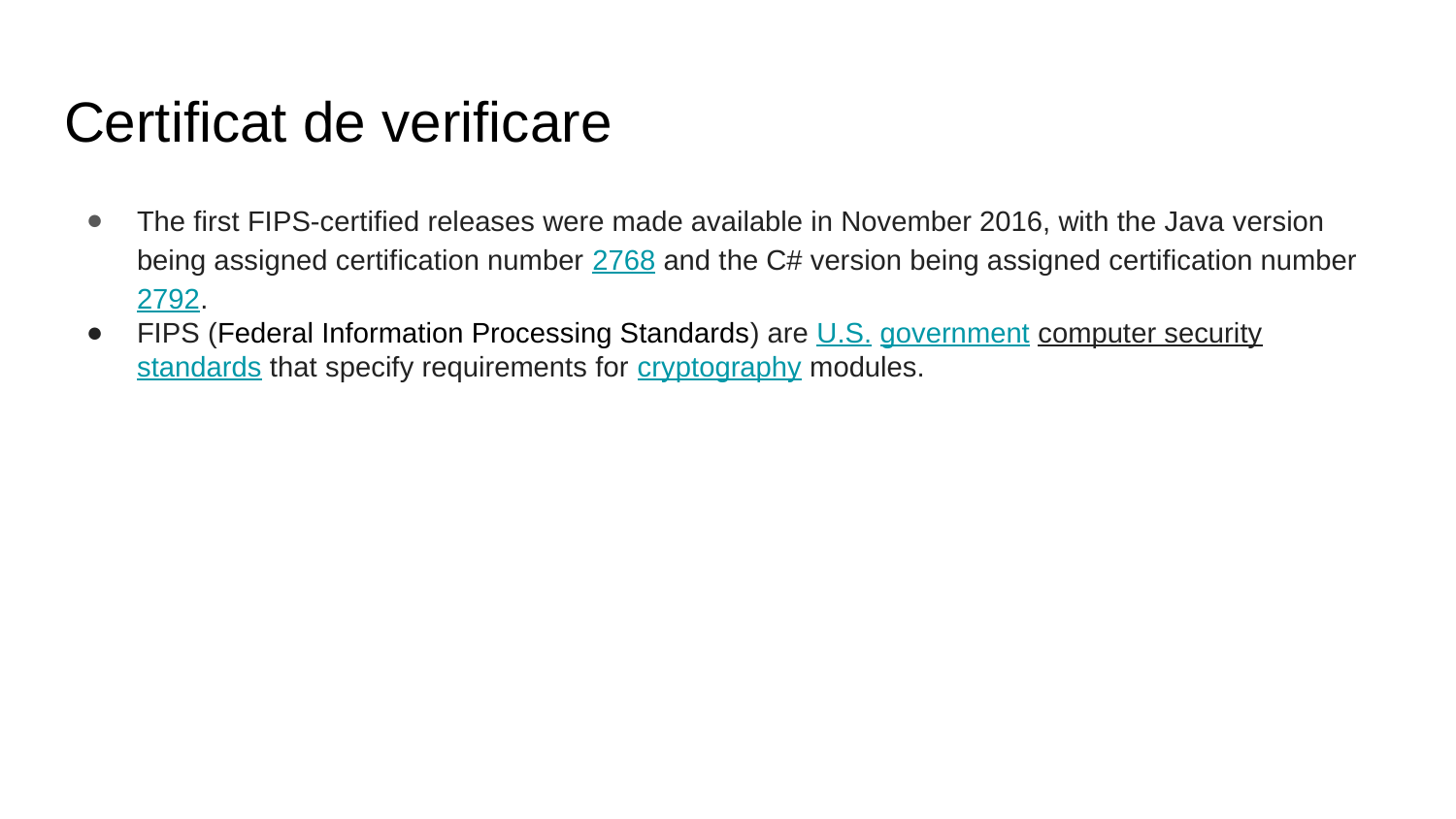

# Certificat de verificare

The first FIPS-certified releases were made available in November 2016, with the Java version being assigned certification number 2768 and the C# version being assigned certification number 2792.
FIPS (Federal Information Processing Standards) are U.S. government computer security standards that specify requirements for cryptography modules.